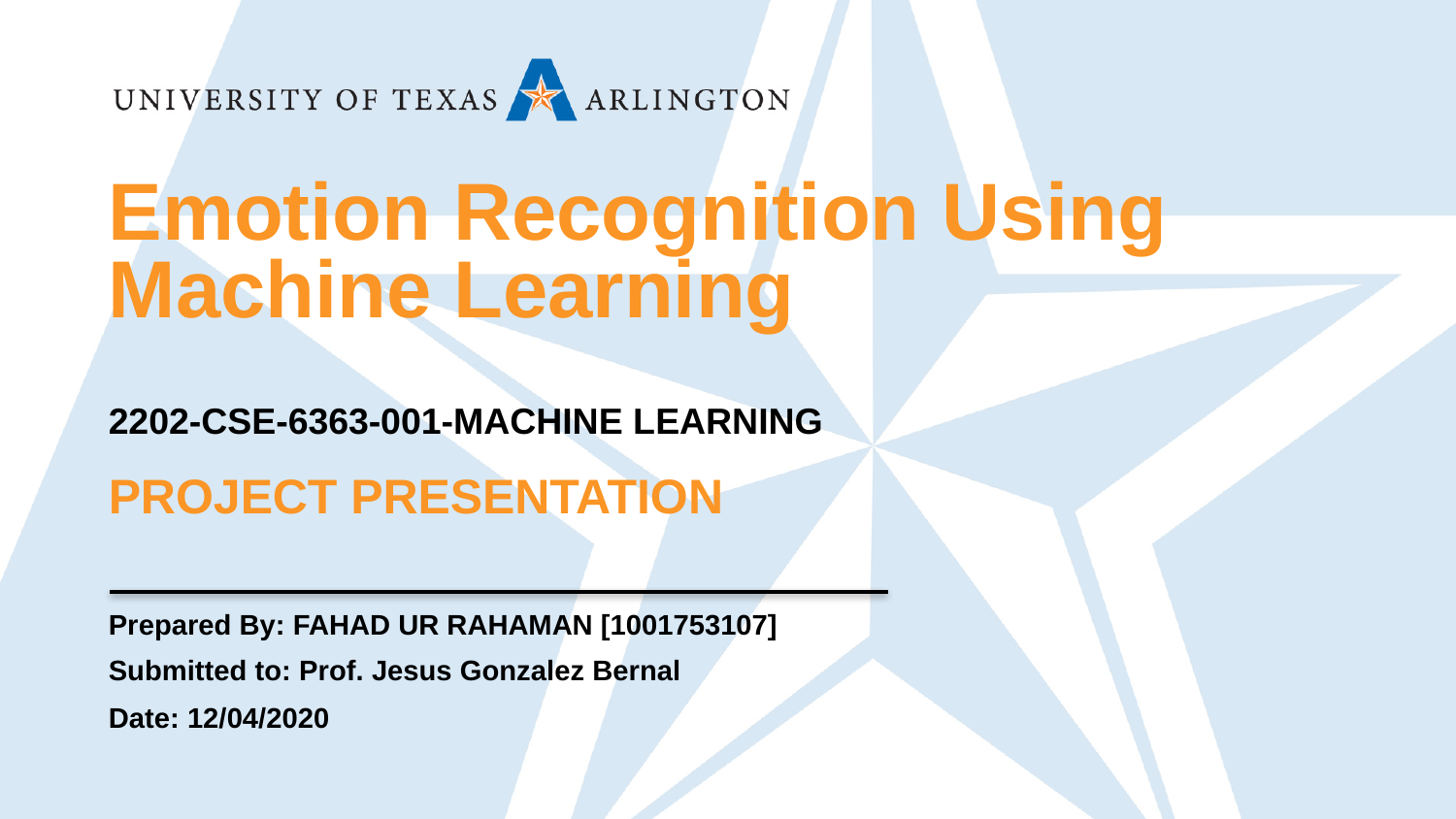

Emotion Recognition Using Machine Learning
2202-CSE-6363-001-MACHINE LEARNING
PROJECT PRESENTATION
Prepared By: FAHAD UR RAHAMAN [1001753107]
Submitted to: Prof. Jesus Gonzalez Bernal
Date: 12/04/2020